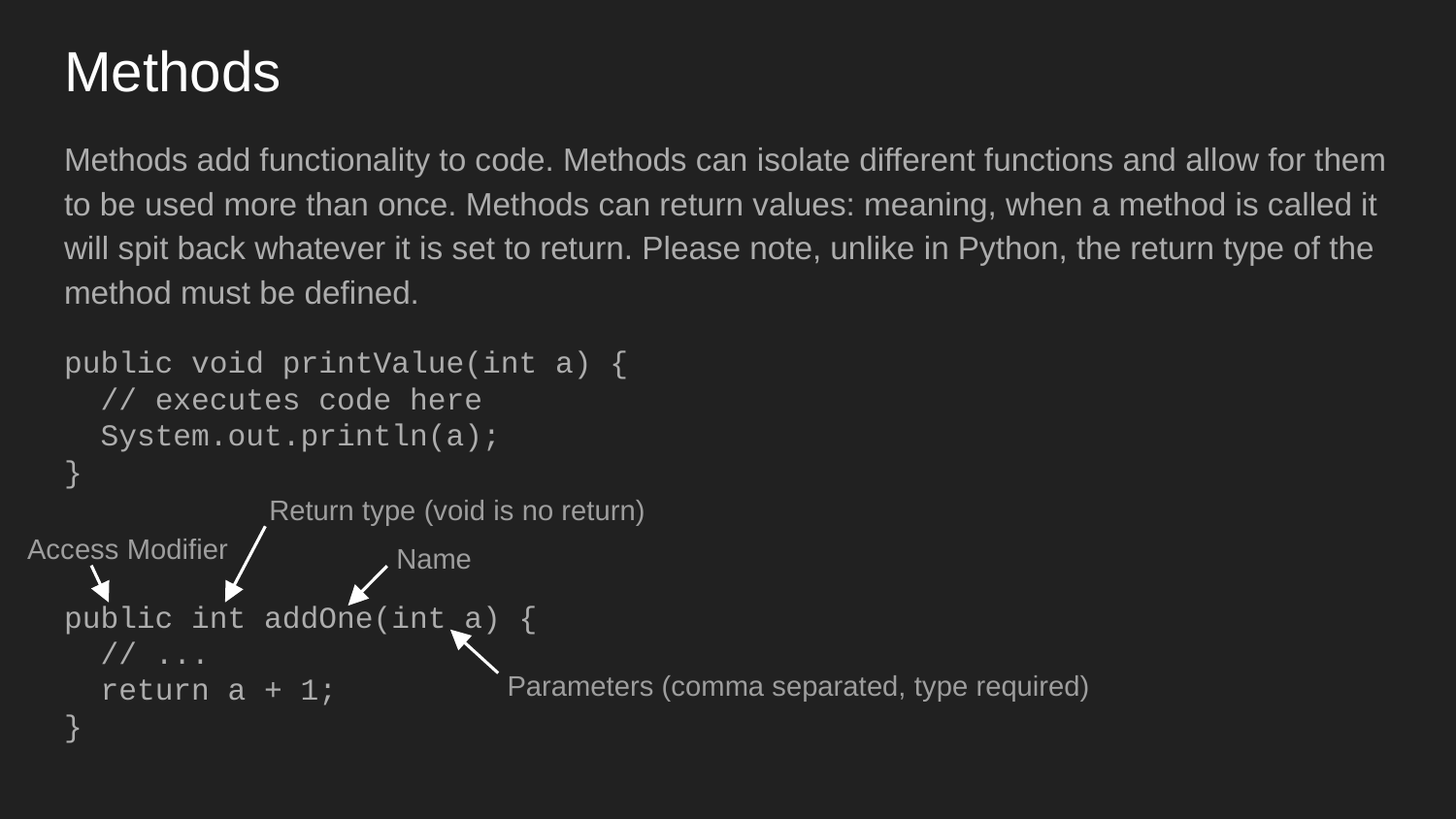

# Methods
Methods add functionality to code. Methods can isolate different functions and allow for them to be used more than once. Methods can return values: meaning, when a method is called it will spit back whatever it is set to return. Please note, unlike in Python, the return type of the method must be defined.
public void printValue(int a) {
  // executes code here
  System.out.println(a);
}

public int addOne(int a) {
  // ...
  return a + 1;
}

Return type (void is no return)
Access Modifier
Name
Parameters (comma separated, type required)